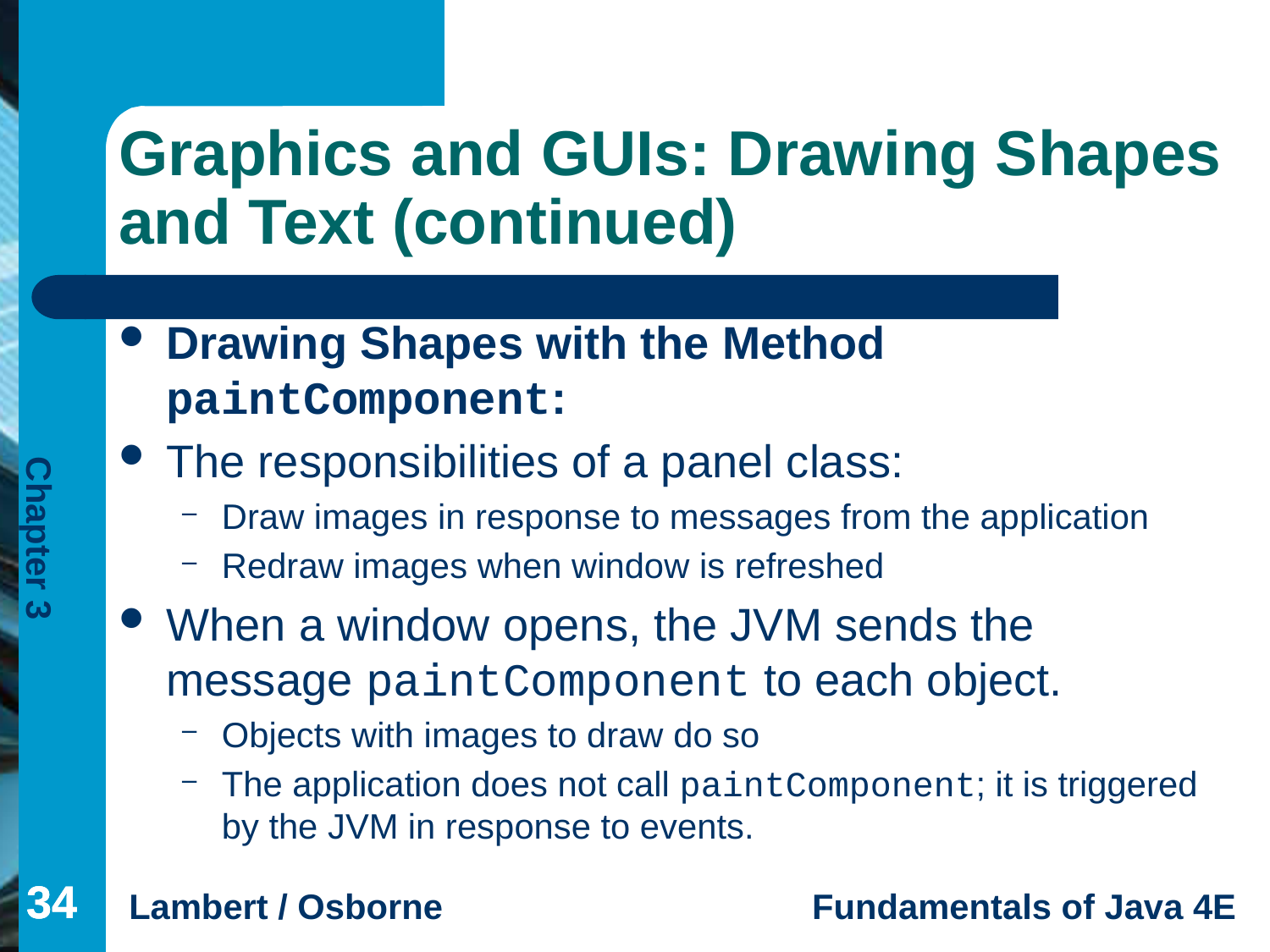

# Graphics and GUIs: Drawing Shapes and Text (continued)
Drawing Shapes with the Method paintComponent:
The responsibilities of a panel class:
Draw images in response to messages from the application
Redraw images when window is refreshed
When a window opens, the JVM sends the message paintComponent to each object.
Objects with images to draw do so
The application does not call paintComponent; it is triggered by the JVM in response to events.

34
34
34